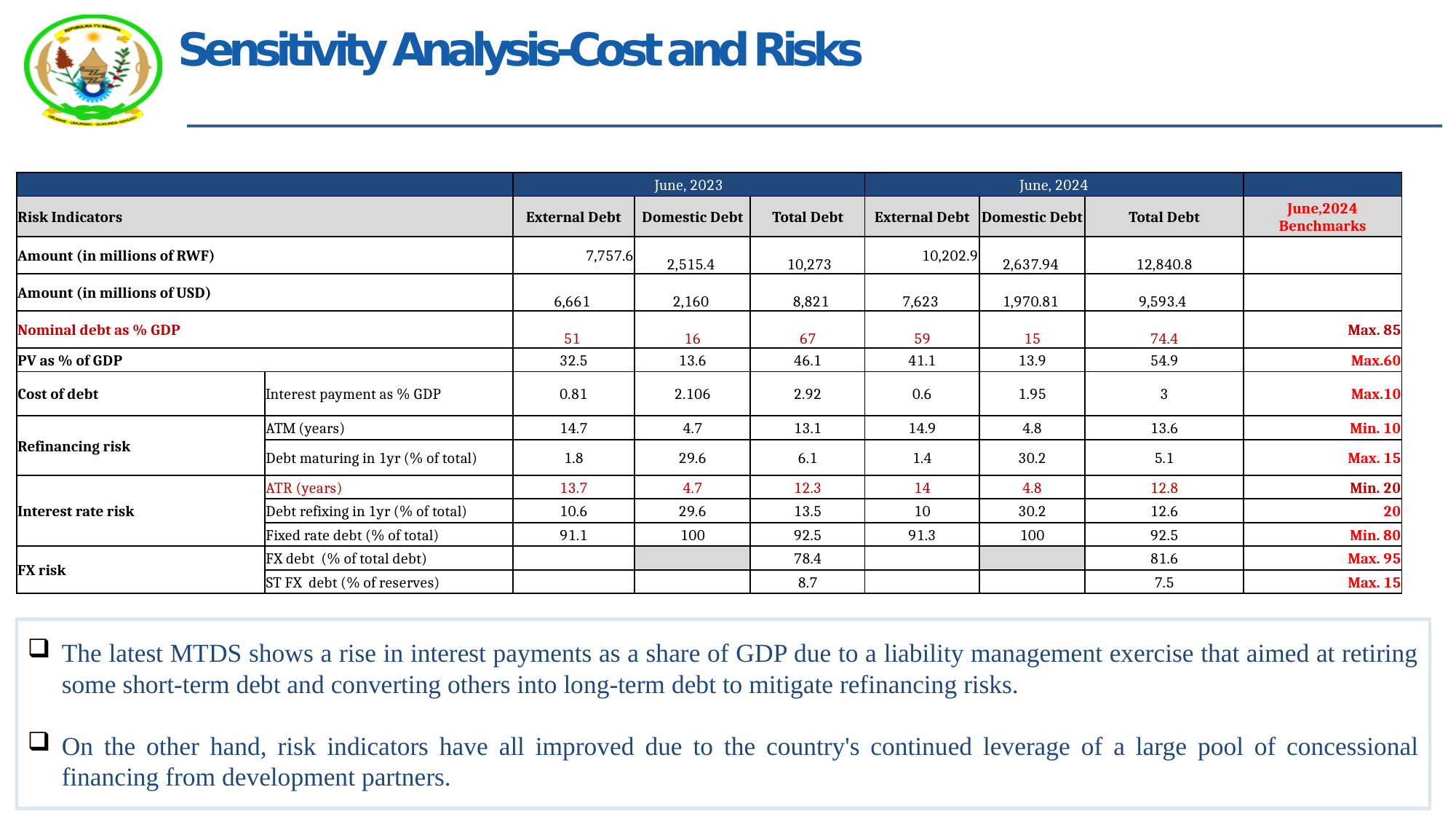

# Sensitivity Analysis-Cost and Risks
|  |  | June, 2023 |  |  | June, 2024 |  |  |  |
| --- | --- | --- | --- | --- | --- | --- | --- | --- |
| Risk Indicators |  | External Debt | Domestic Debt | Total Debt | External Debt | Domestic Debt | Total Debt | June,2024 Benchmarks |
| Amount (in millions of RWF) |  | 7,757.6 | 2,515.4 | 10,273 | 10,202.9 | 2,637.94 | 12,840.8 |  |
| Amount (in millions of USD) |  | 6,661 | 2,160 | 8,821 | 7,623 | 1,970.81 | 9,593.4 |  |
| Nominal debt as % GDP |  | 51 | 16 | 67 | 59 | 15 | 74.4 | Max. 85 |
| PV as % of GDP |  | 32.5 | 13.6 | 46.1 | 41.1 | 13.9 | 54.9 | Max.60 |
| Cost of debt | Interest payment as % GDP | 0.81 | 2.106 | 2.92 | 0.6 | 1.95 | 3 | Max.10 |
| Refinancing risk | ATM (years) | 14.7 | 4.7 | 13.1 | 14.9 | 4.8 | 13.6 | Min. 10 |
|  | Debt maturing in 1yr (% of total) | 1.8 | 29.6 | 6.1 | 1.4 | 30.2 | 5.1 | Max. 15 |
| Interest rate risk | ATR (years) | 13.7 | 4.7 | 12.3 | 14 | 4.8 | 12.8 | Min. 20 |
|  | Debt refixing in 1yr (% of total) | 10.6 | 29.6 | 13.5 | 10 | 30.2 | 12.6 | 20 |
|  | Fixed rate debt (% of total) | 91.1 | 100 | 92.5 | 91.3 | 100 | 92.5 | Min. 80 |
| FX risk | FX debt (% of total debt) |  |  | 78.4 |  |  | 81.6 | Max. 95 |
|  | ST FX debt (% of reserves) |  |  | 8.7 |  |  | 7.5 | Max. 15 |
The latest MTDS shows a rise in interest payments as a share of GDP due to a liability management exercise that aimed at retiring some short-term debt and converting others into long-term debt to mitigate refinancing risks.

On the other hand, risk indicators have all improved due to the country's continued leverage of a large pool of concessional financing from development partners.